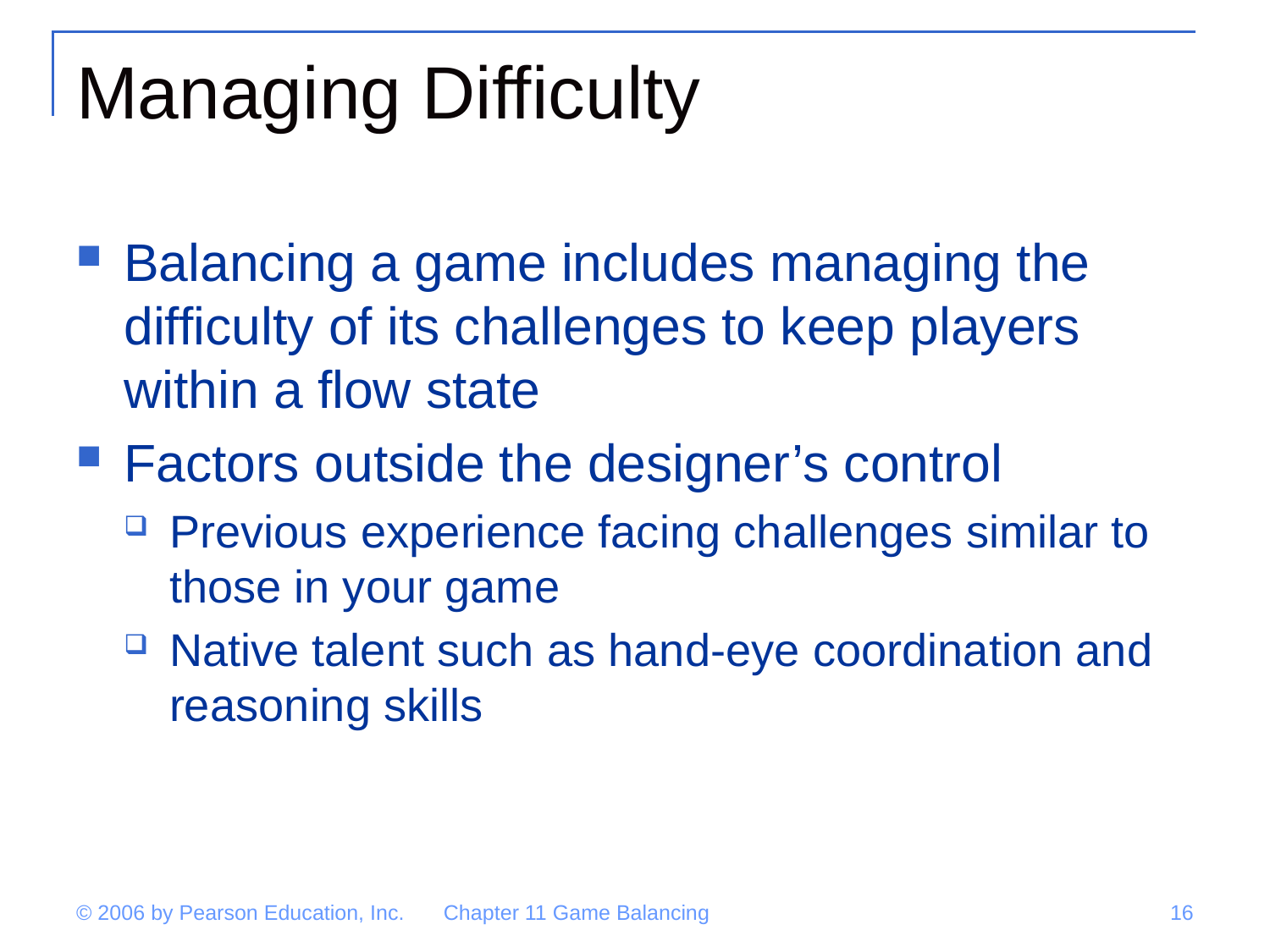

# Managing Difficulty
Balancing a game includes managing the difficulty of its challenges to keep players within a flow state
Factors outside the designer’s control
Previous experience facing challenges similar to those in your game
Native talent such as hand-eye coordination and reasoning skills
© 2006 by Pearson Education, Inc.
Chapter 11 Game Balancing
16